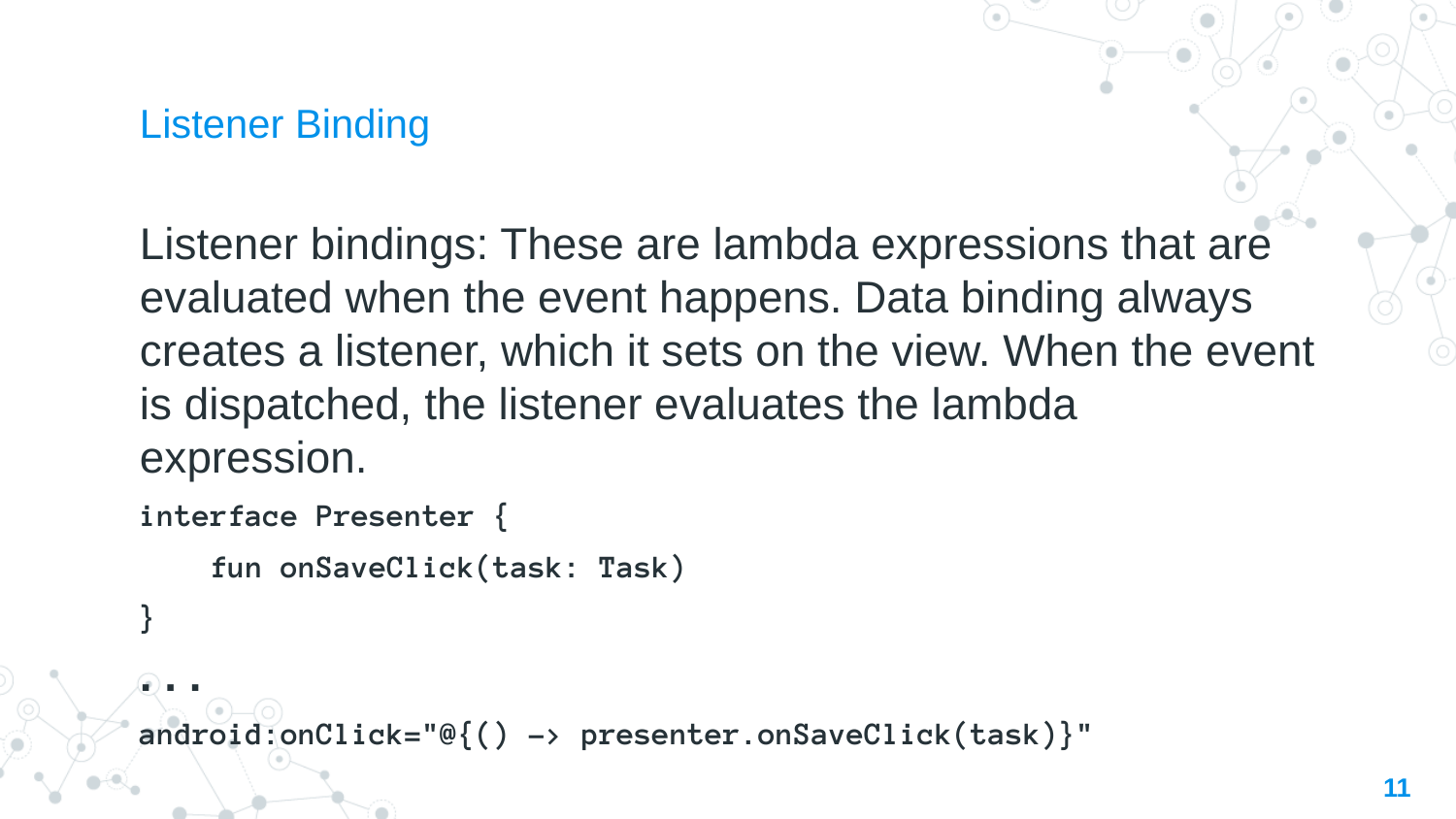

# Listener Binding
Listener bindings: These are lambda expressions that are evaluated when the event happens. Data binding always creates a listener, which it sets on the view. When the event is dispatched, the listener evaluates the lambda expression.
interface Presenter {
    fun onSaveClick(task: Task)
}
. . .
android:onClick="@{() -> presenter.onSaveClick(task)}"
11